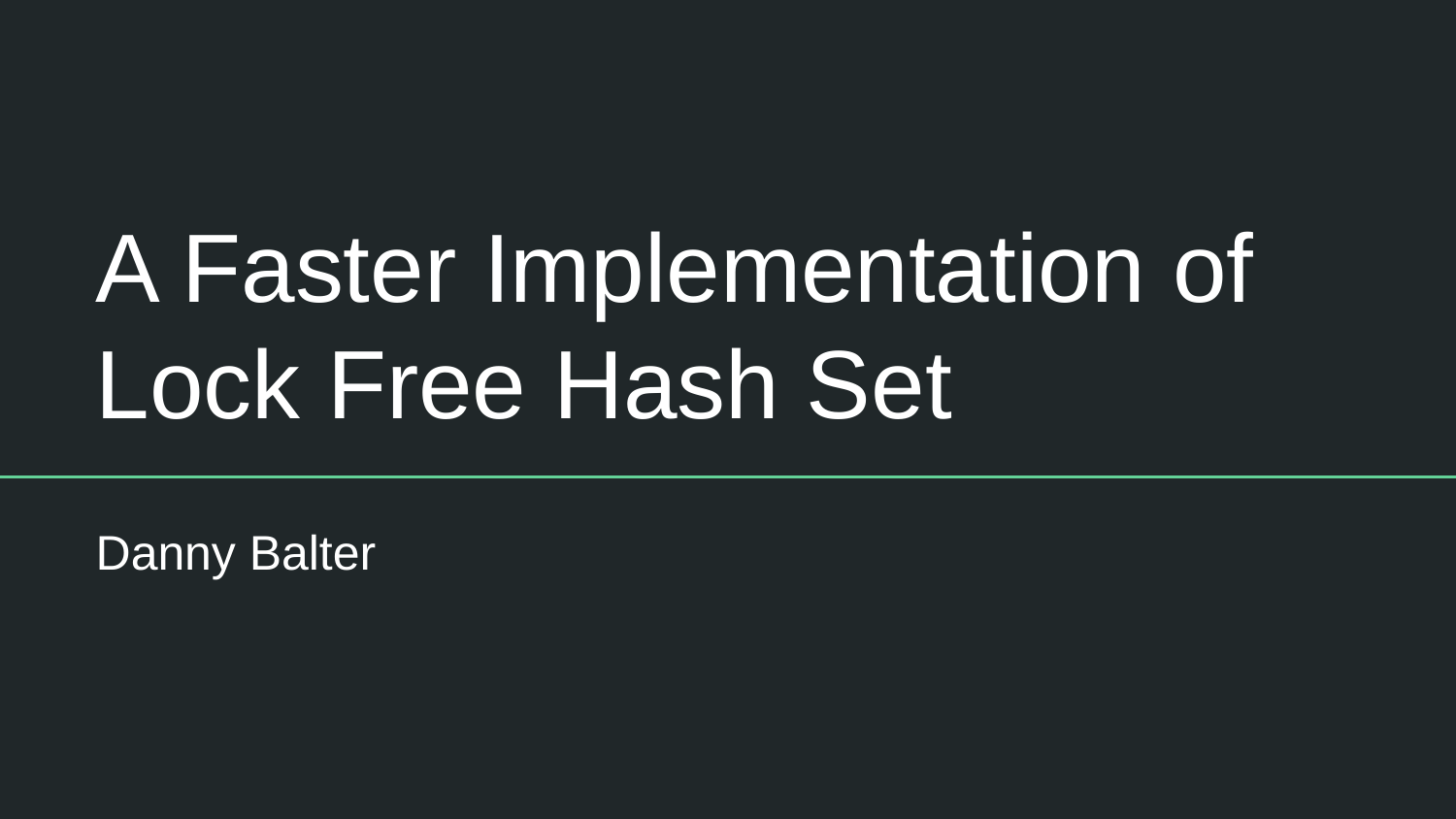

# A Faster Implementation of Lock Free Hash Set
Danny Balter